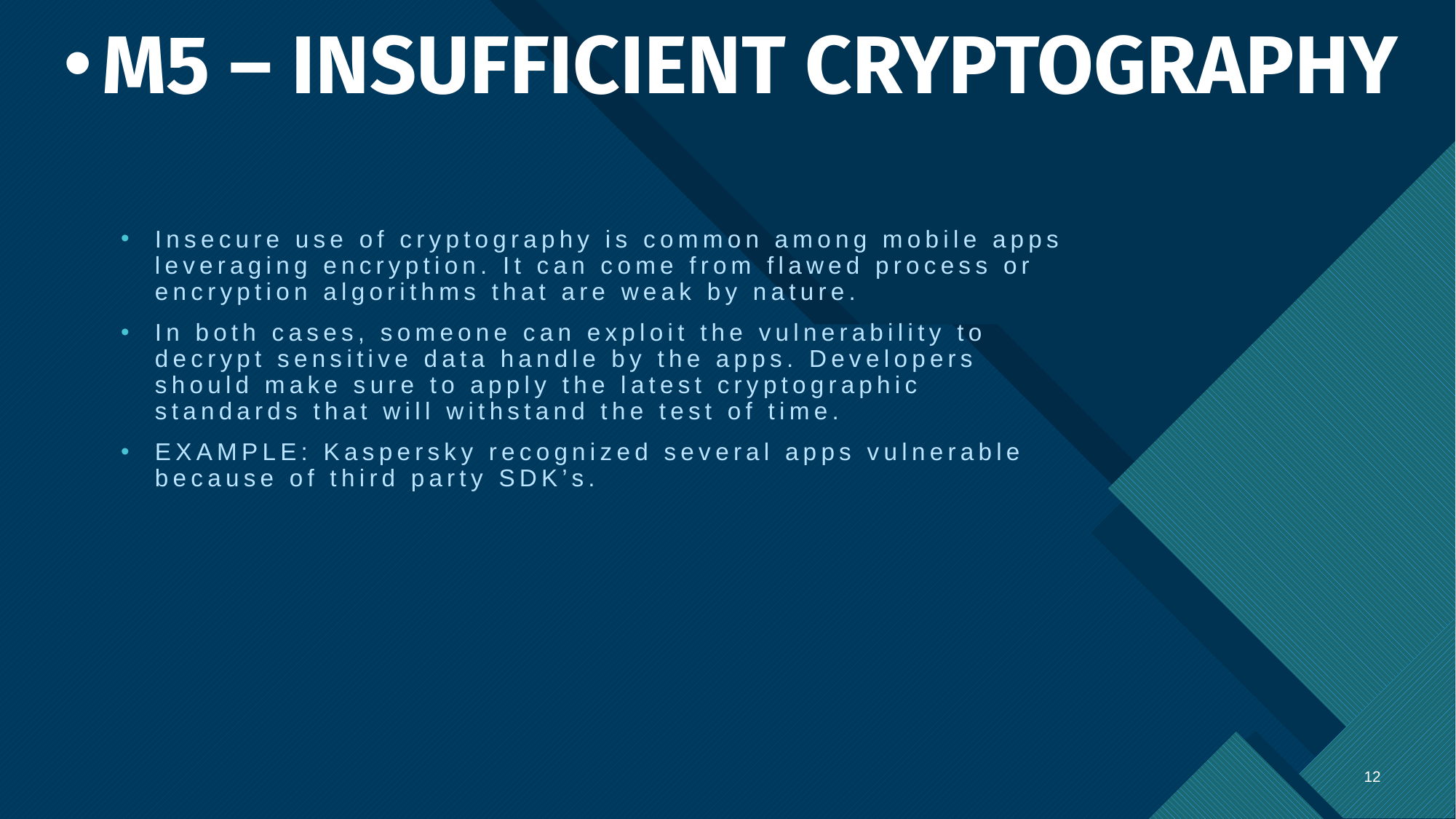

# M5 – INSUFFICIENT CRYPTOGRAPHY
Insecure use of cryptography is common among mobile apps leveraging encryption. It can come from flawed process or encryption algorithms that are weak by nature.
In both cases, someone can exploit the vulnerability to decrypt sensitive data handle by the apps. Developers should make sure to apply the latest cryptographic standards that will withstand the test of time.
EXAMPLE: Kaspersky recognized several apps vulnerable because of third party SDK’s.
12